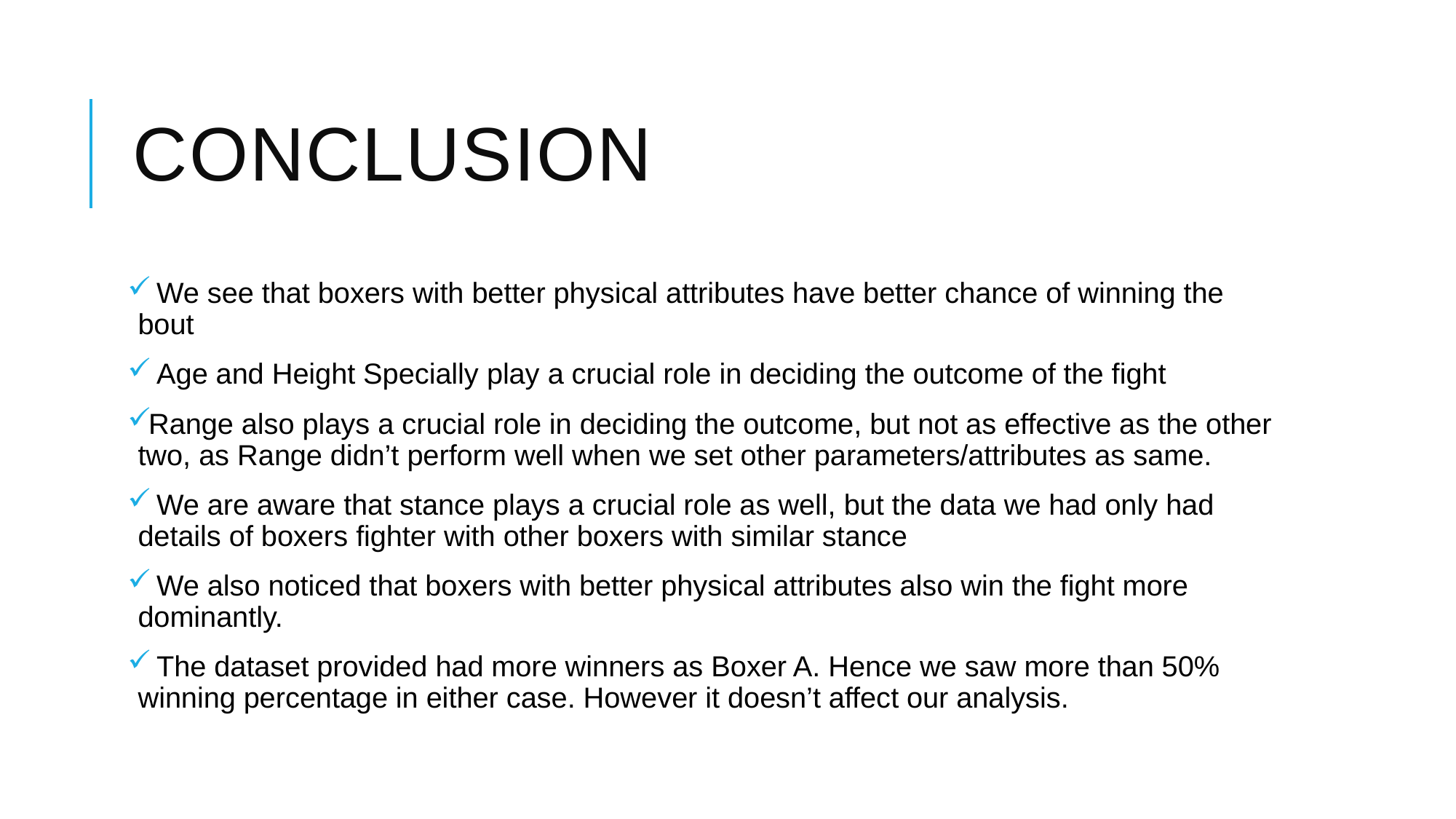

# Conclusion
 We see that boxers with better physical attributes have better chance of winning the bout
 Age and Height Specially play a crucial role in deciding the outcome of the fight
Range also plays a crucial role in deciding the outcome, but not as effective as the other two, as Range didn’t perform well when we set other parameters/attributes as same.
 We are aware that stance plays a crucial role as well, but the data we had only had details of boxers fighter with other boxers with similar stance
 We also noticed that boxers with better physical attributes also win the fight more dominantly.
 The dataset provided had more winners as Boxer A. Hence we saw more than 50% winning percentage in either case. However it doesn’t affect our analysis.